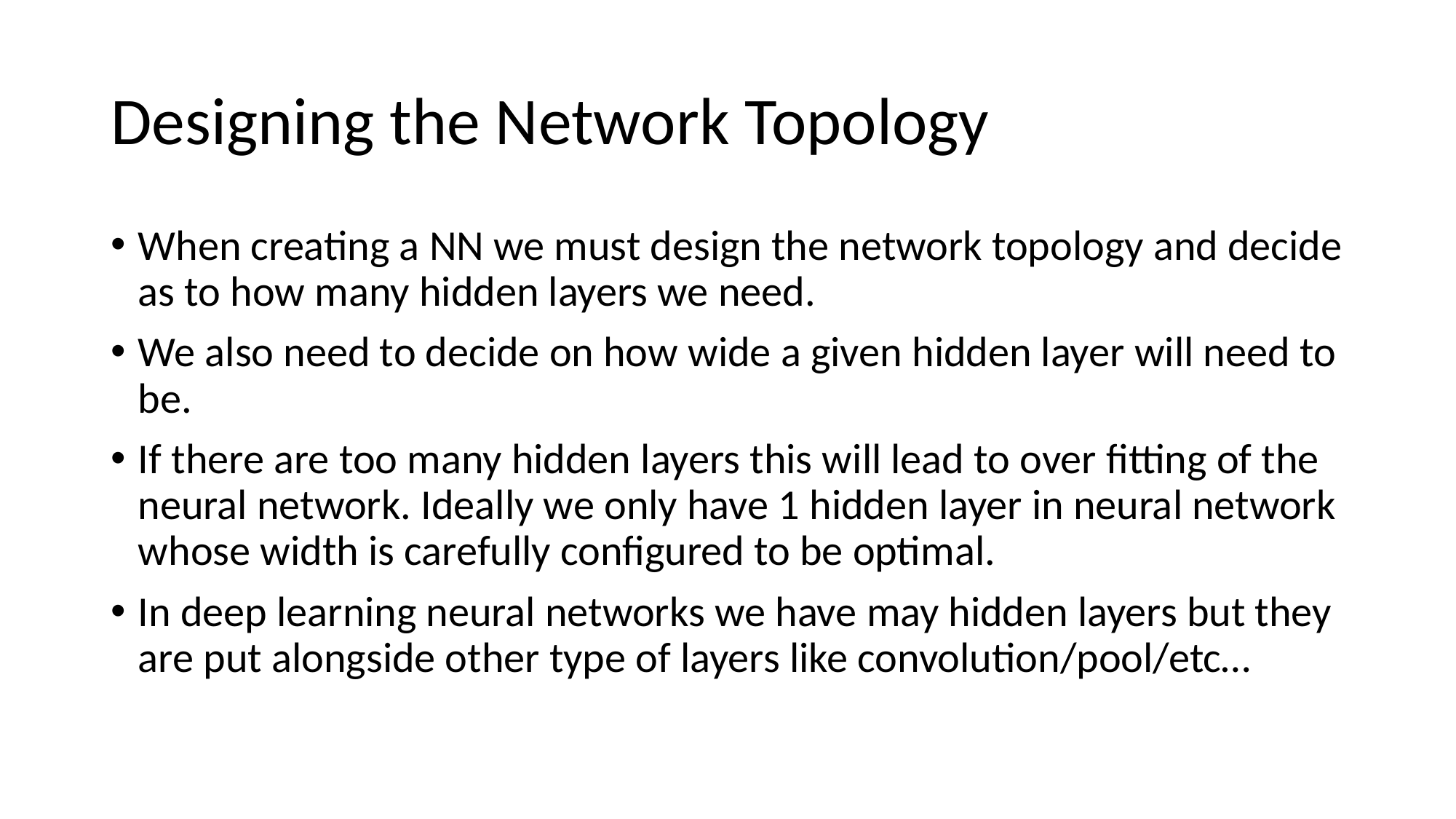

# Designing the Network Topology
When creating a NN we must design the network topology and decide as to how many hidden layers we need.
We also need to decide on how wide a given hidden layer will need to be.
If there are too many hidden layers this will lead to over fitting of the neural network. Ideally we only have 1 hidden layer in neural network whose width is carefully configured to be optimal.
In deep learning neural networks we have may hidden layers but they are put alongside other type of layers like convolution/pool/etc…